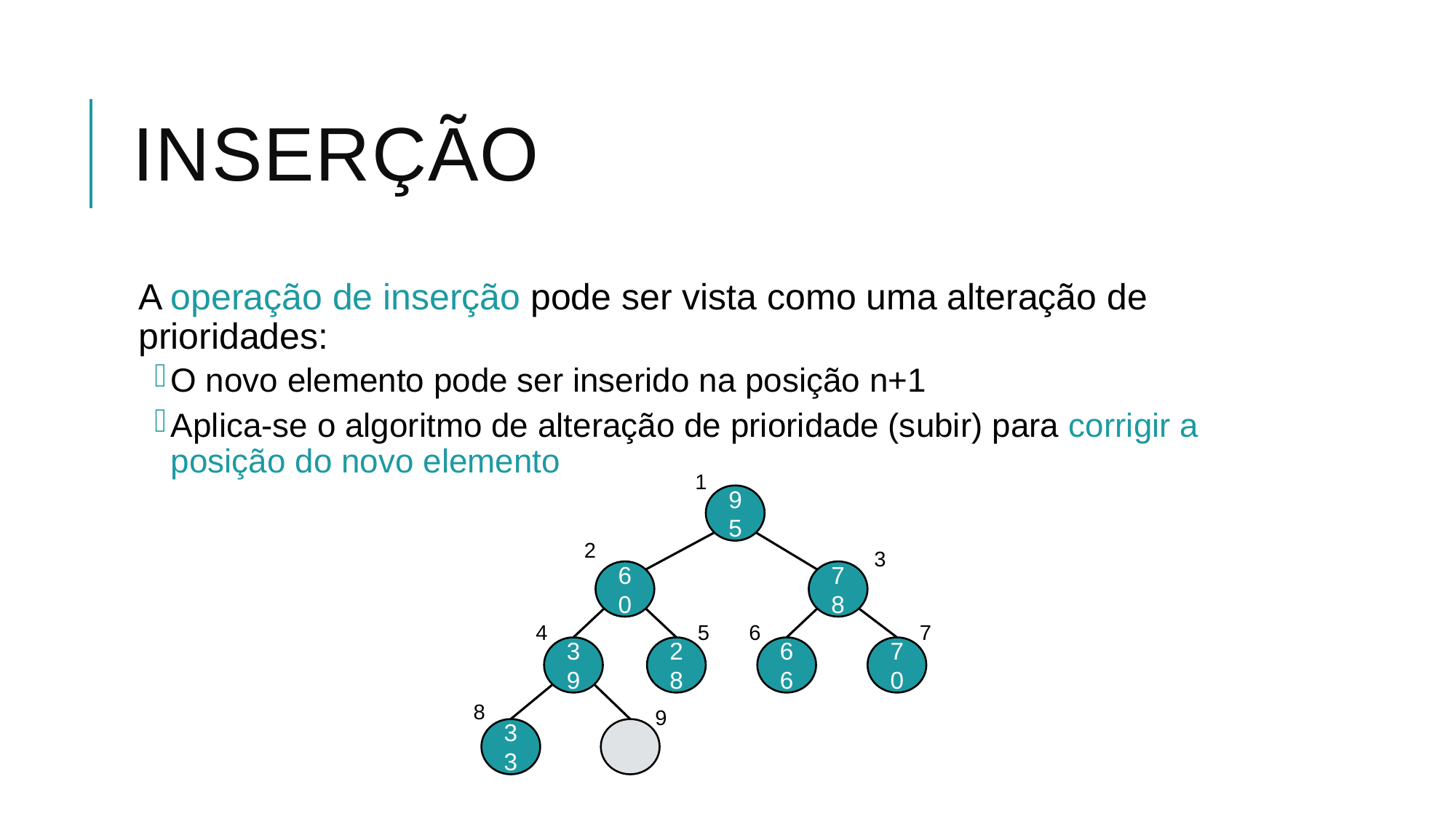

# Inserção
A operação de inserção pode ser vista como uma alteração de prioridades:
O novo elemento pode ser inserido na posição n+1
Aplica-se o algoritmo de alteração de prioridade (subir) para corrigir a posição do novo elemento

1
95
2
3
60
78
4
5
6
7
39
28
66
70
8
9
33